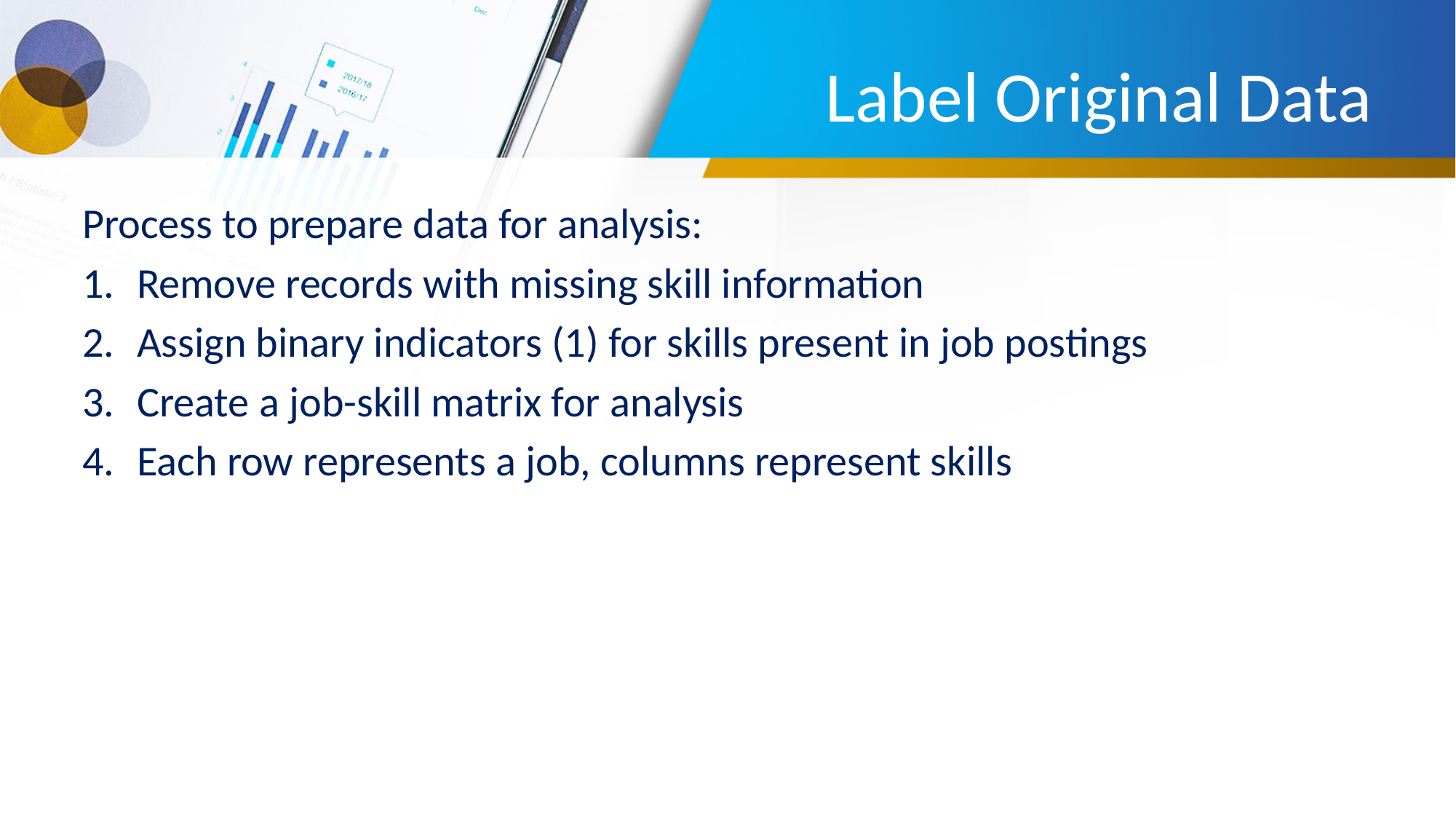

# Label Original Data
Process to prepare data for analysis:
Remove records with missing skill information
Assign binary indicators (1) for skills present in job postings
Create a job-skill matrix for analysis
Each row represents a job, columns represent skills